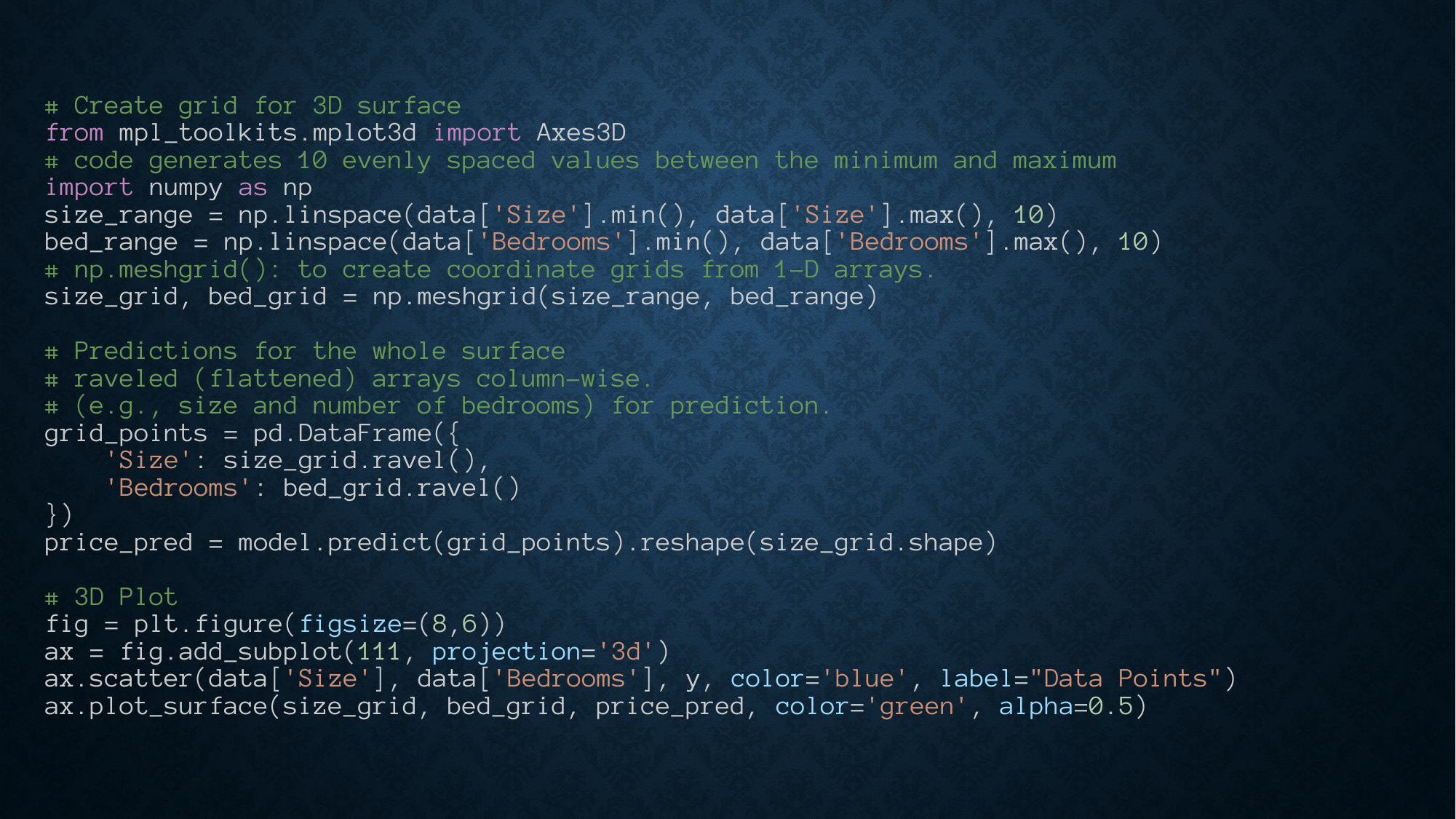

# Create grid for 3D surface
from mpl_toolkits.mplot3d import Axes3D
# code generates 10 evenly spaced values between the minimum and maximum
import numpy as np
size_range = np.linspace(data['Size'].min(), data['Size'].max(), 10)
bed_range = np.linspace(data['Bedrooms'].min(), data['Bedrooms'].max(), 10)
# np.meshgrid(): to create coordinate grids from 1-D arrays.
size_grid, bed_grid = np.meshgrid(size_range, bed_range)
# Predictions for the whole surface
# raveled (flattened) arrays column-wise.
# (e.g., size and number of bedrooms) for prediction.
grid_points = pd.DataFrame({
    'Size': size_grid.ravel(),
    'Bedrooms': bed_grid.ravel()
})
price_pred = model.predict(grid_points).reshape(size_grid.shape)
# 3D Plot
fig = plt.figure(figsize=(8,6))
ax = fig.add_subplot(111, projection='3d')
ax.scatter(data['Size'], data['Bedrooms'], y, color='blue', label="Data Points")
ax.plot_surface(size_grid, bed_grid, price_pred, color='green', alpha=0.5)